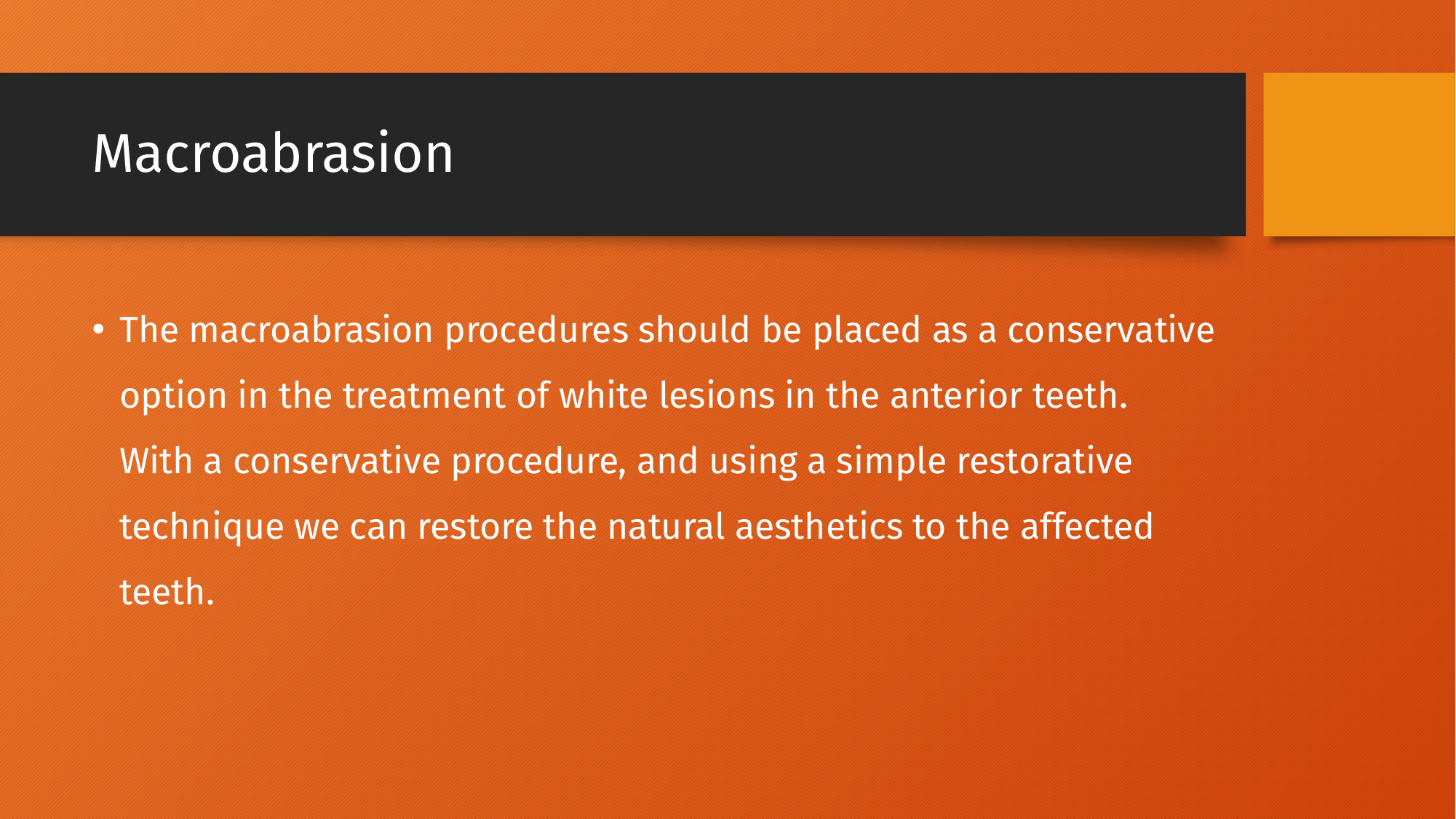

# Macroabrasion
The macroabrasion procedures should be placed as a conservative option in the treatment of white lesions in the anterior teeth.
With a conservative procedure, and using a simple restorative technique we can restore the natural aesthetics to the affected teeth.